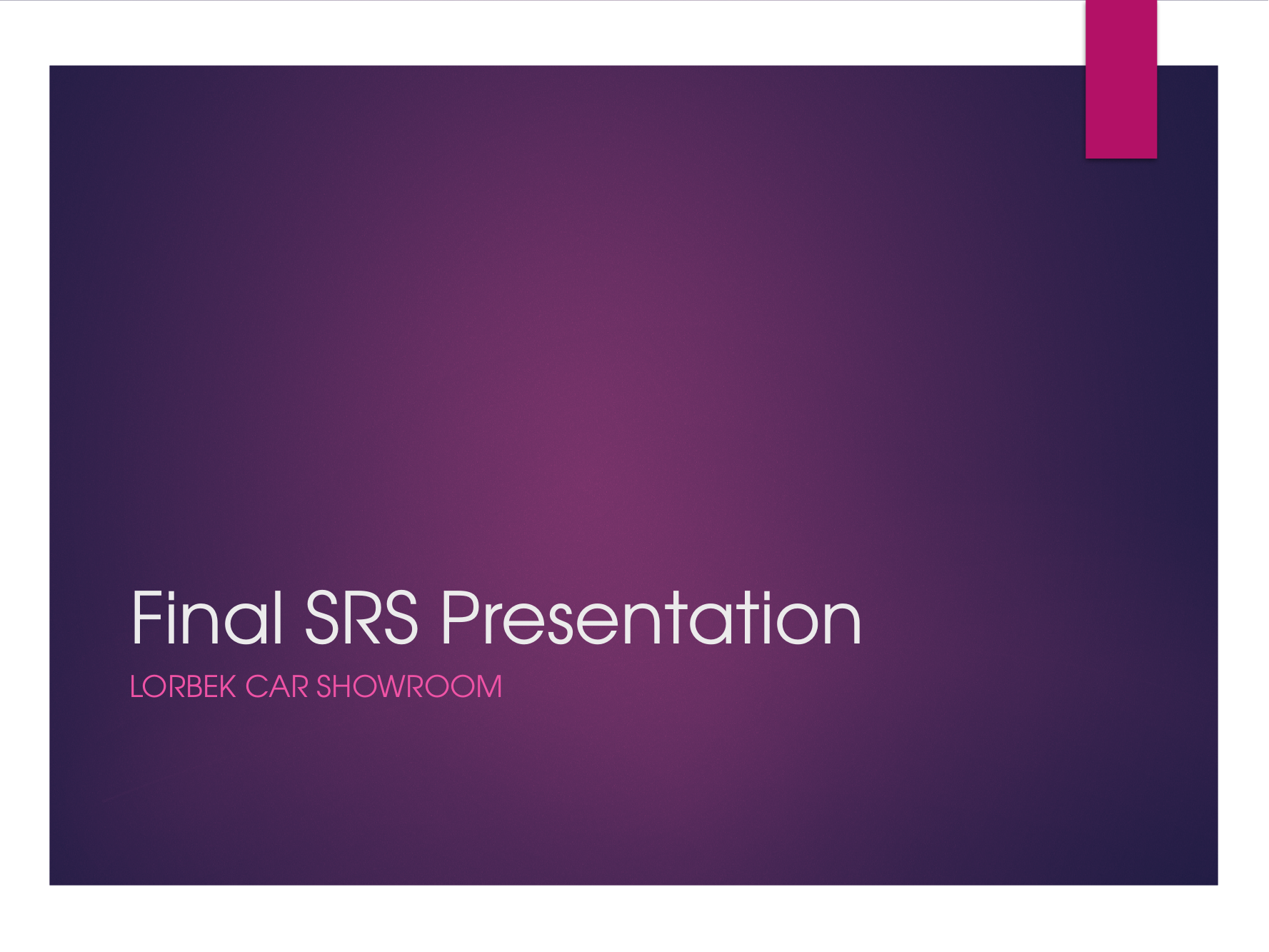

# Final SRS Presentation
Lorbek car showroom